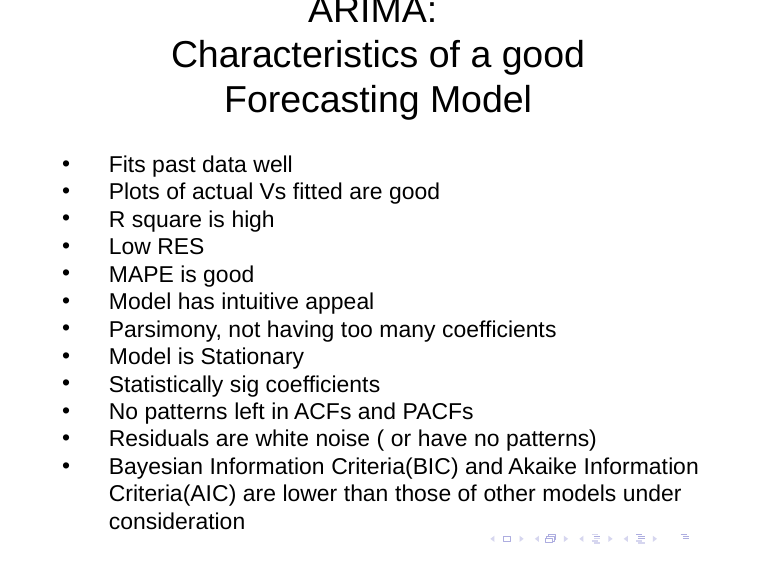

# ARIMA: Characteristics of a good Forecasting Model
.

Fits past data well
Plots of actual Vs fitted are good
R square is high
Low RES
MAPE is good
Model has intuitive appeal
Parsimony, not having too many coefficients
Model is Stationary
Statistically sig coefficients
No patterns left in ACFs and PACFs
Residuals are white noise ( or have no patterns)
Bayesian Information Criteria(BIC) and Akaike Information Criteria(AIC) are lower than those of other models under consideration